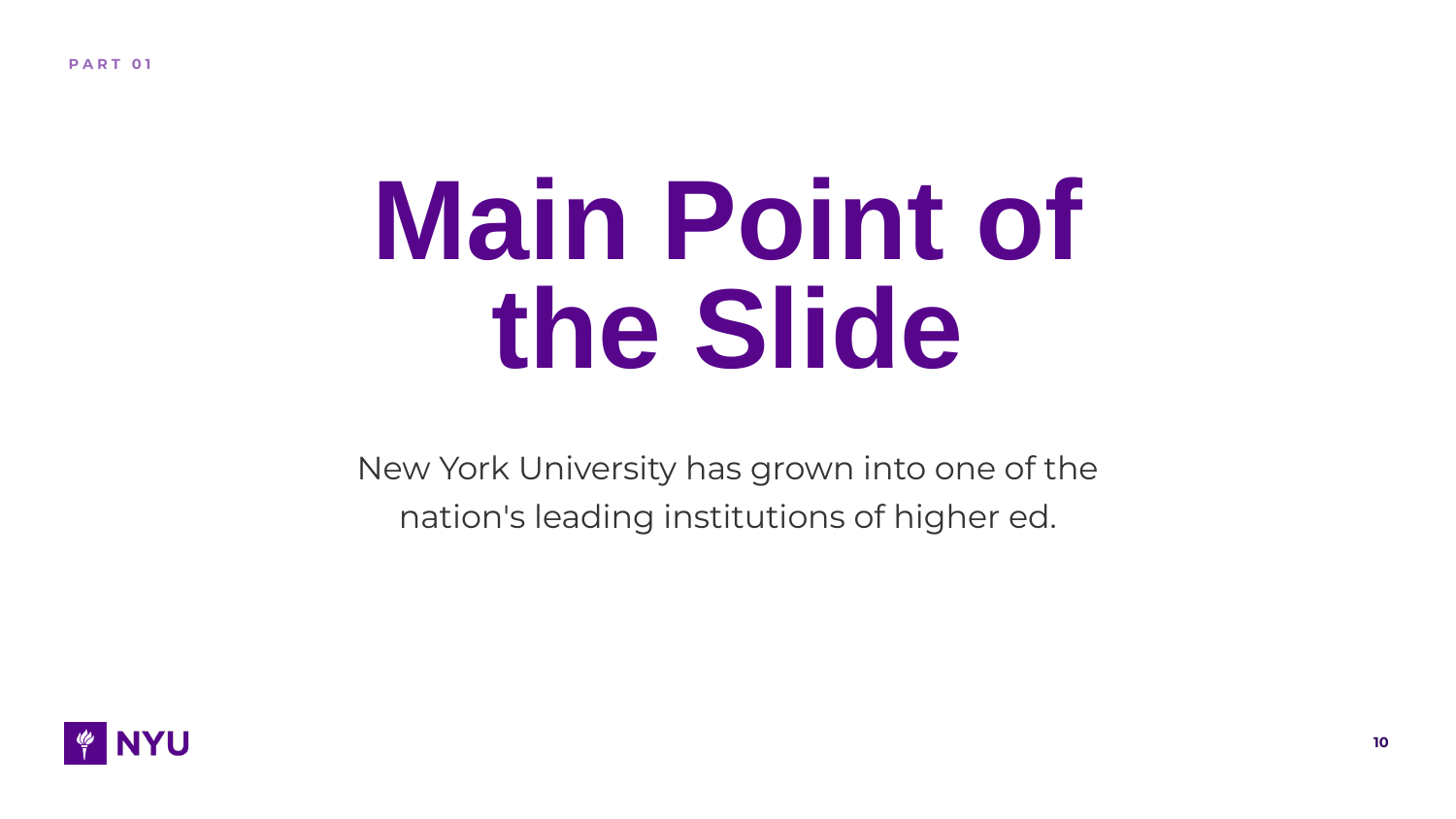

P A R T   0 1
# Main Point of the Slide
New York University has grown into one of the nation's leading institutions of higher ed.